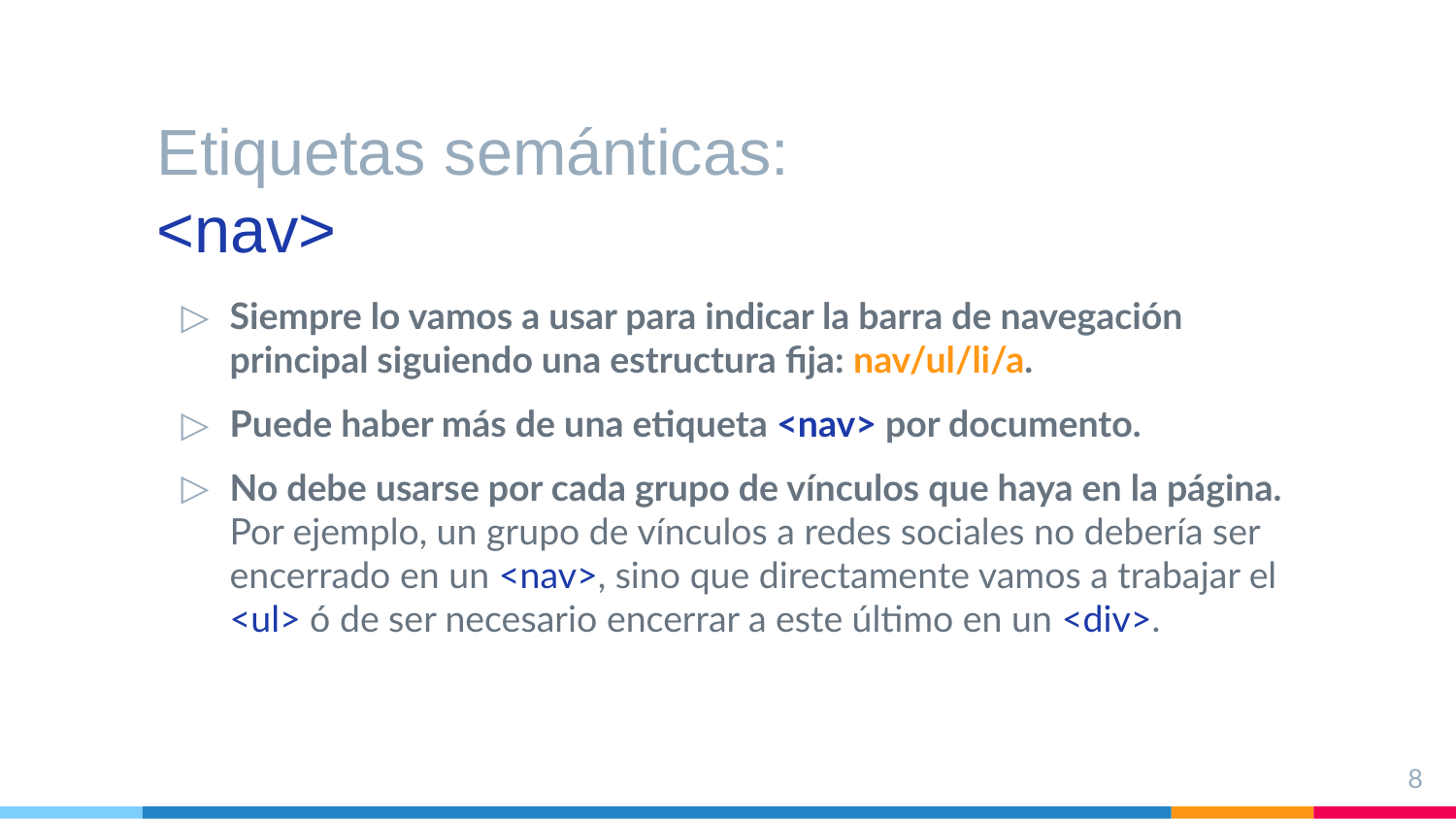

# Etiquetas semánticas: <nav>
Siempre lo vamos a usar para indicar la barra de navegación principal siguiendo una estructura fija: nav/ul/li/a.
Puede haber más de una etiqueta <nav> por documento.
No debe usarse por cada grupo de vínculos que haya en la página. Por ejemplo, un grupo de vínculos a redes sociales no debería ser encerrado en un <nav>, sino que directamente vamos a trabajar el <ul> ó de ser necesario encerrar a este último en un <div>.
8